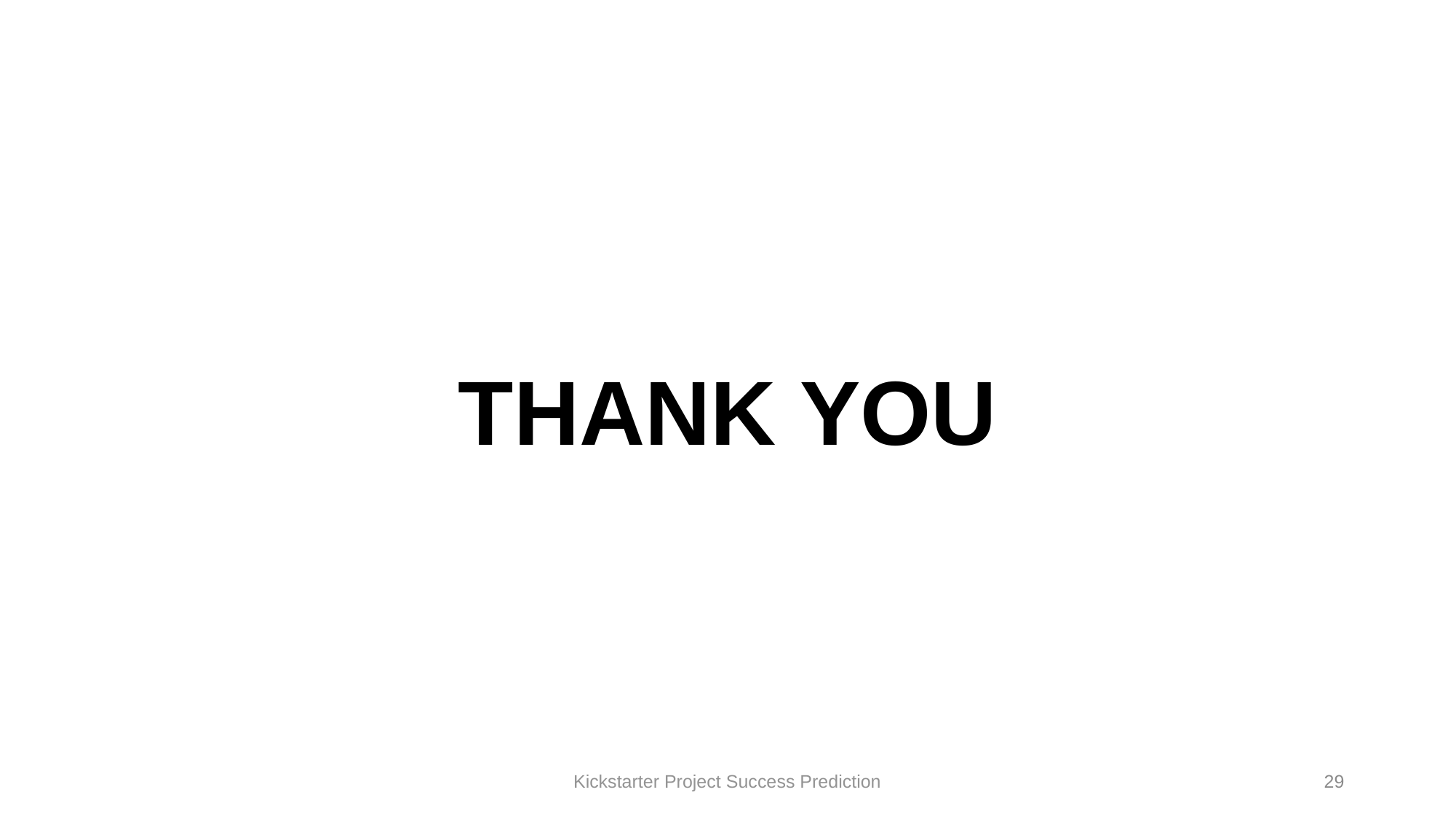

THANK YOU
Kickstarter Project Success Prediction
29